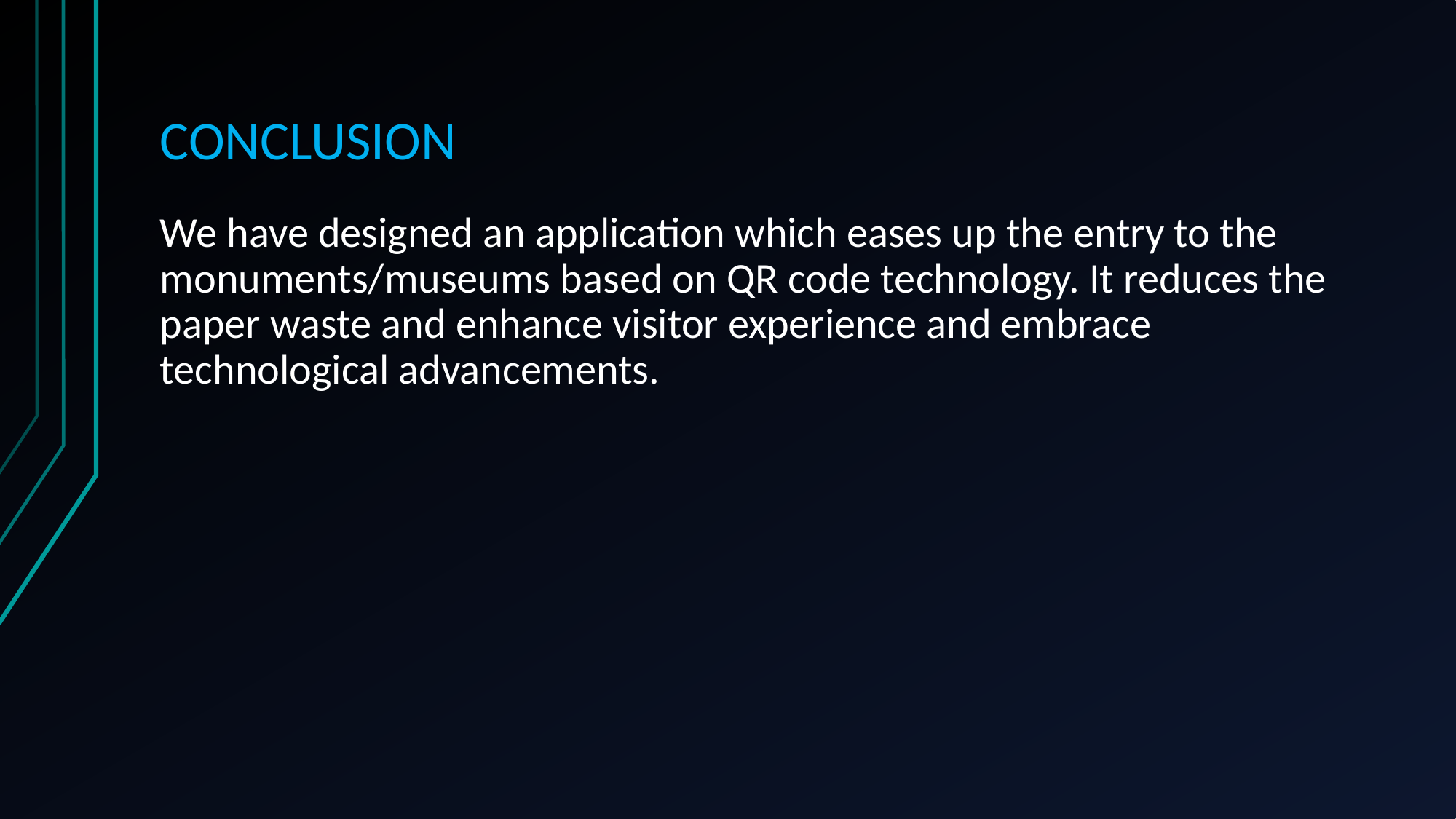

# CONCLUSION
We have designed an application which eases up the entry to the monuments/museums based on QR code technology. It reduces the paper waste and enhance visitor experience and embrace technological advancements.